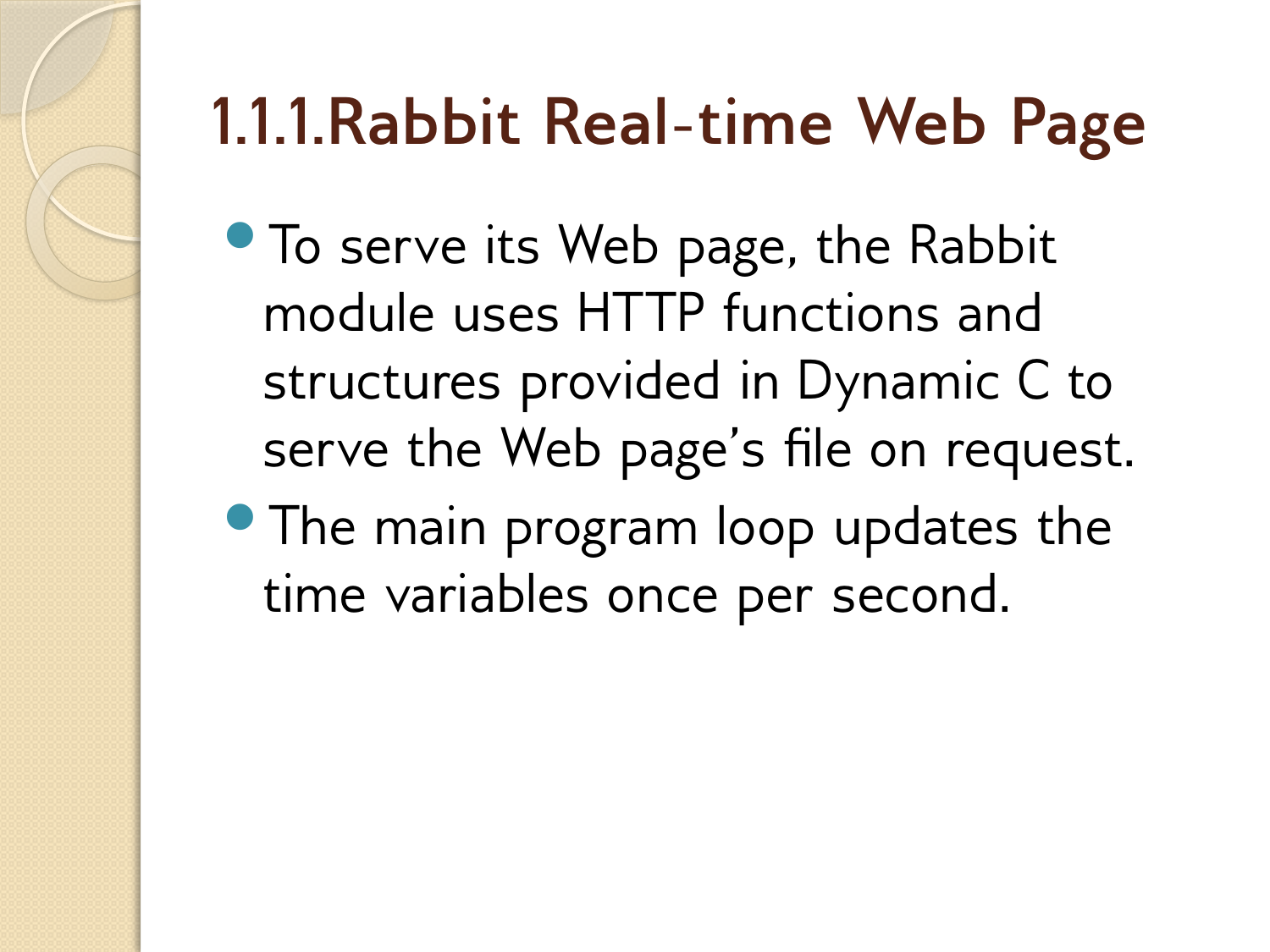

# 1.1.1.Rabbit Real-time Web Page
To serve its Web page, the Rabbit module uses HTTP functions and structures provided in Dynamic C to serve the Web page’s file on request.
The main program loop updates the time variables once per second.